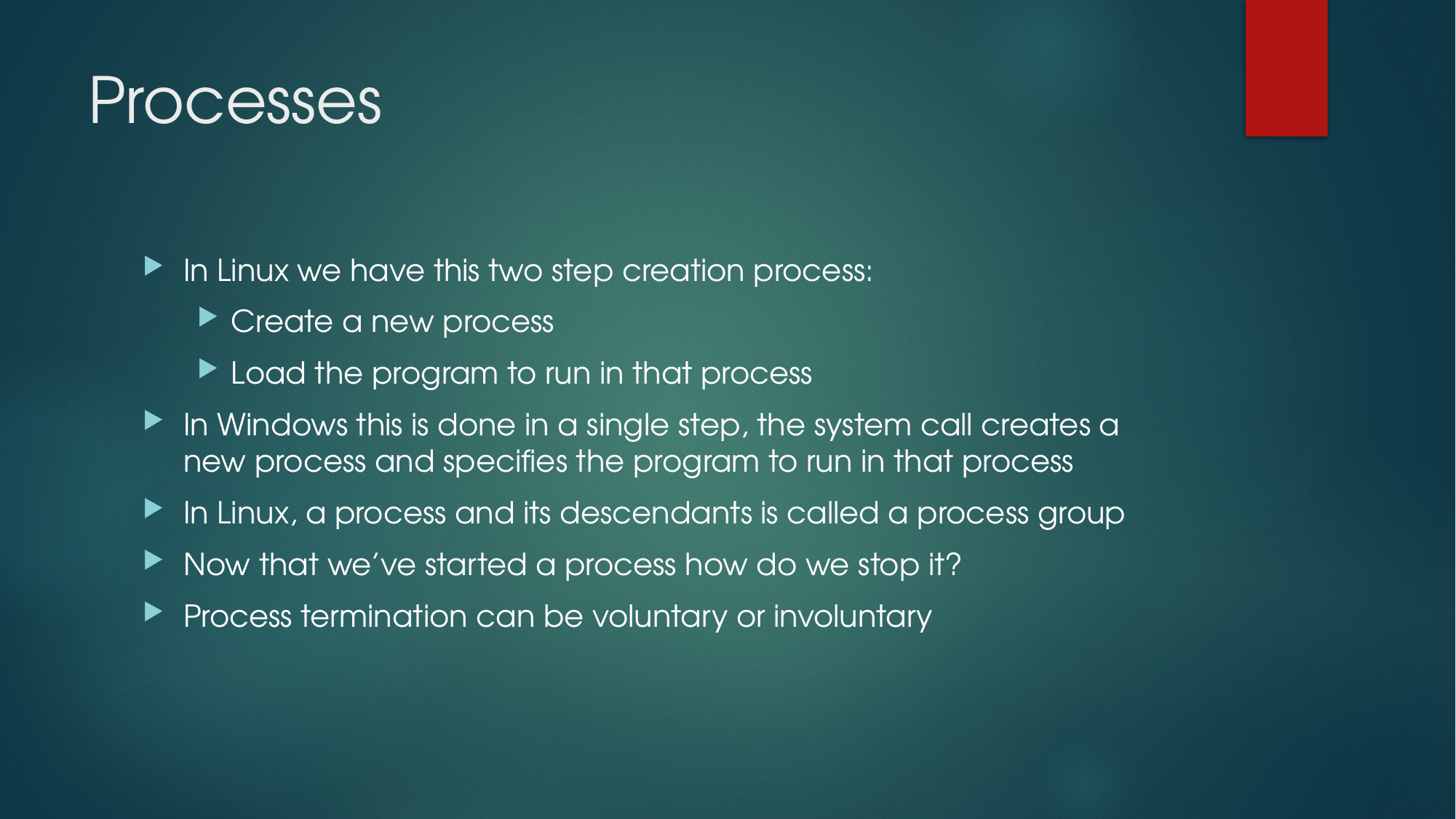

# Processes
In Linux we have this two step creation process:
Create a new process
Load the program to run in that process
In Windows this is done in a single step, the system call creates a new process and specifies the program to run in that process
In Linux, a process and its descendants is called a process group
Now that we’ve started a process how do we stop it?
Process termination can be voluntary or involuntary